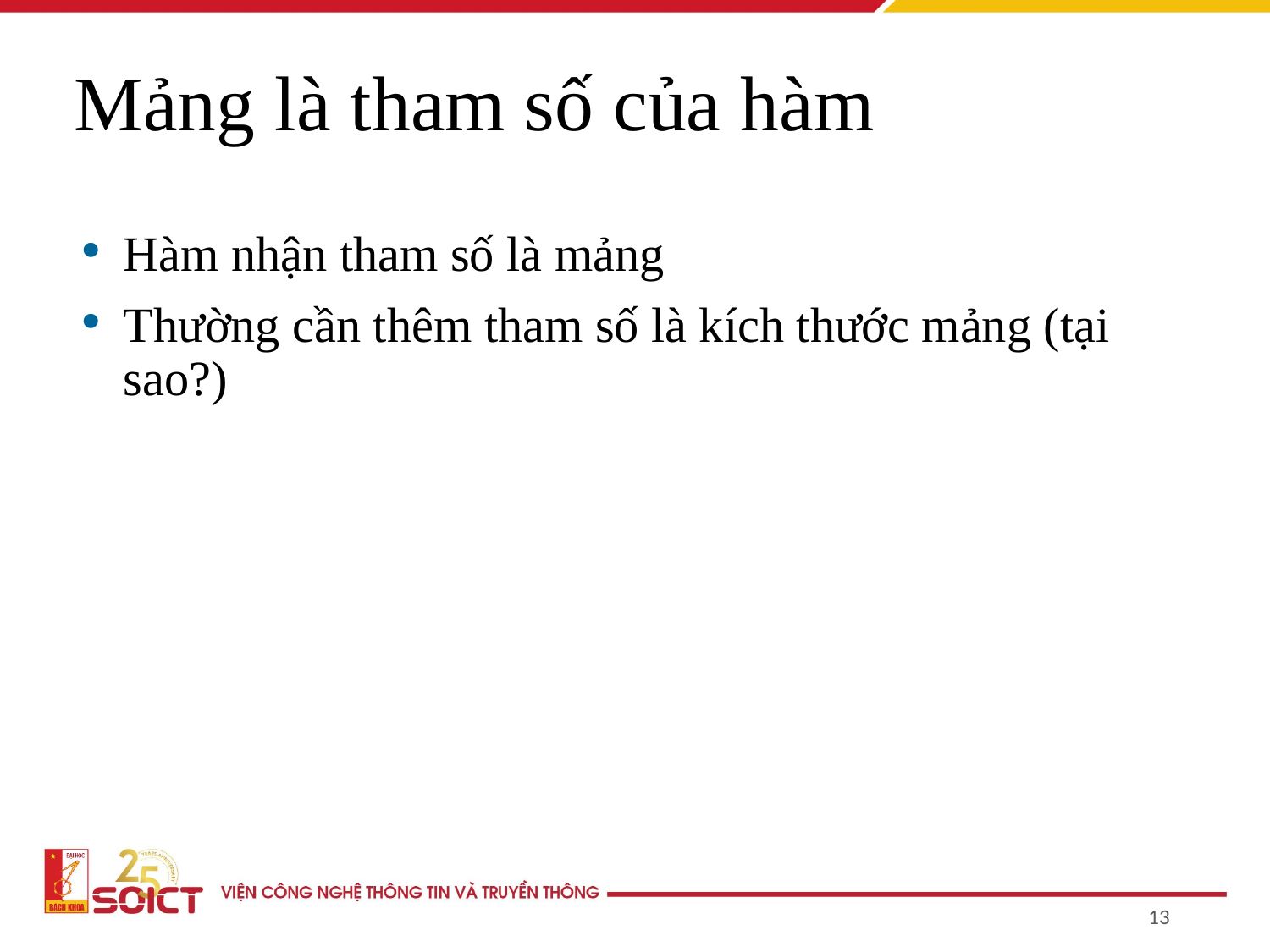

Mảng là tham số của hàm
Hàm nhận tham số là mảng
Thường cần thêm tham số là kích thước mảng (tại sao?)
13